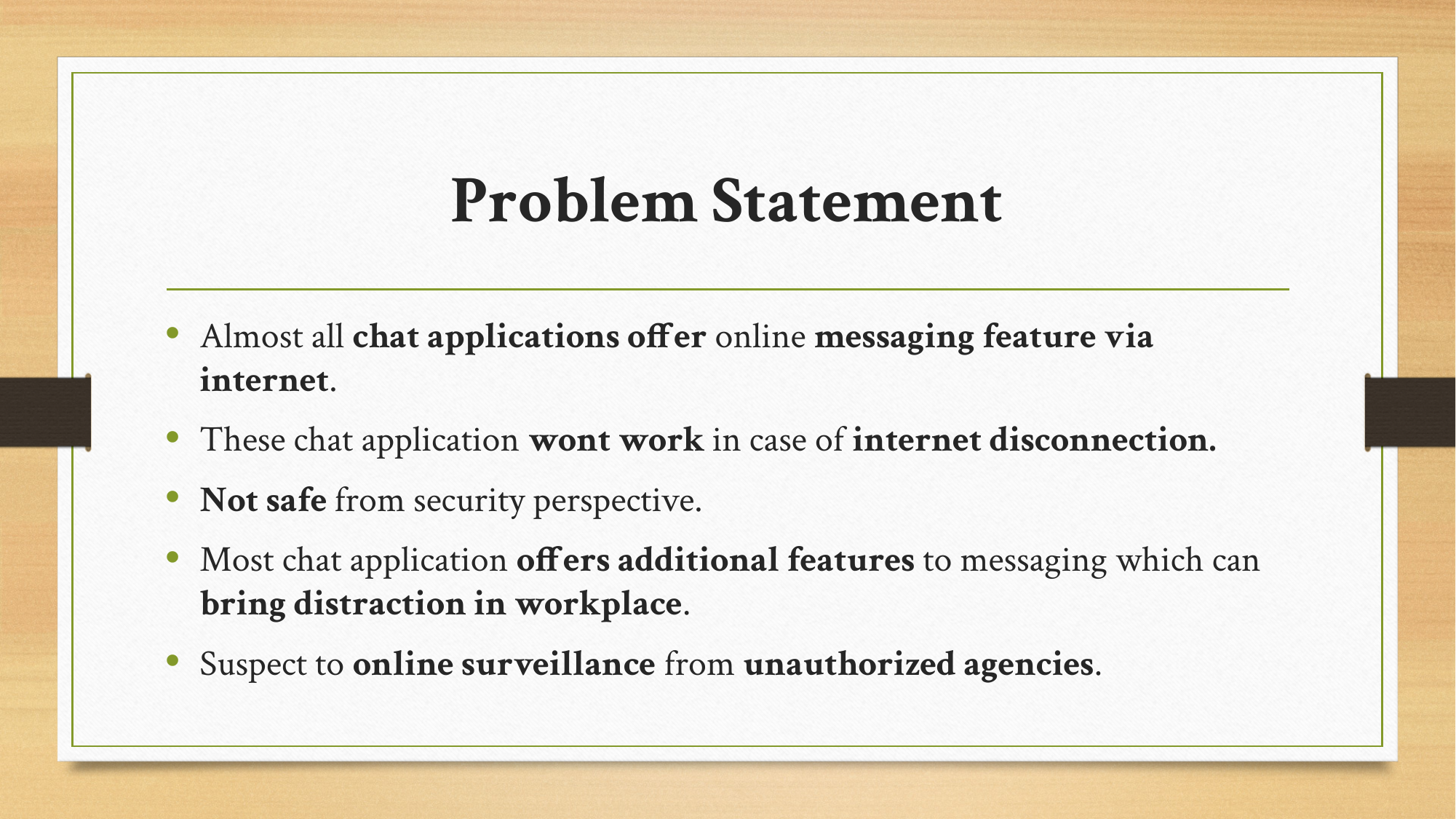

# Problem Statement
Almost all chat applications offer online messaging feature via internet.
These chat application wont work in case of internet disconnection.
Not safe from security perspective.
Most chat application offers additional features to messaging which can bring distraction in workplace.
Suspect to online surveillance from unauthorized agencies.